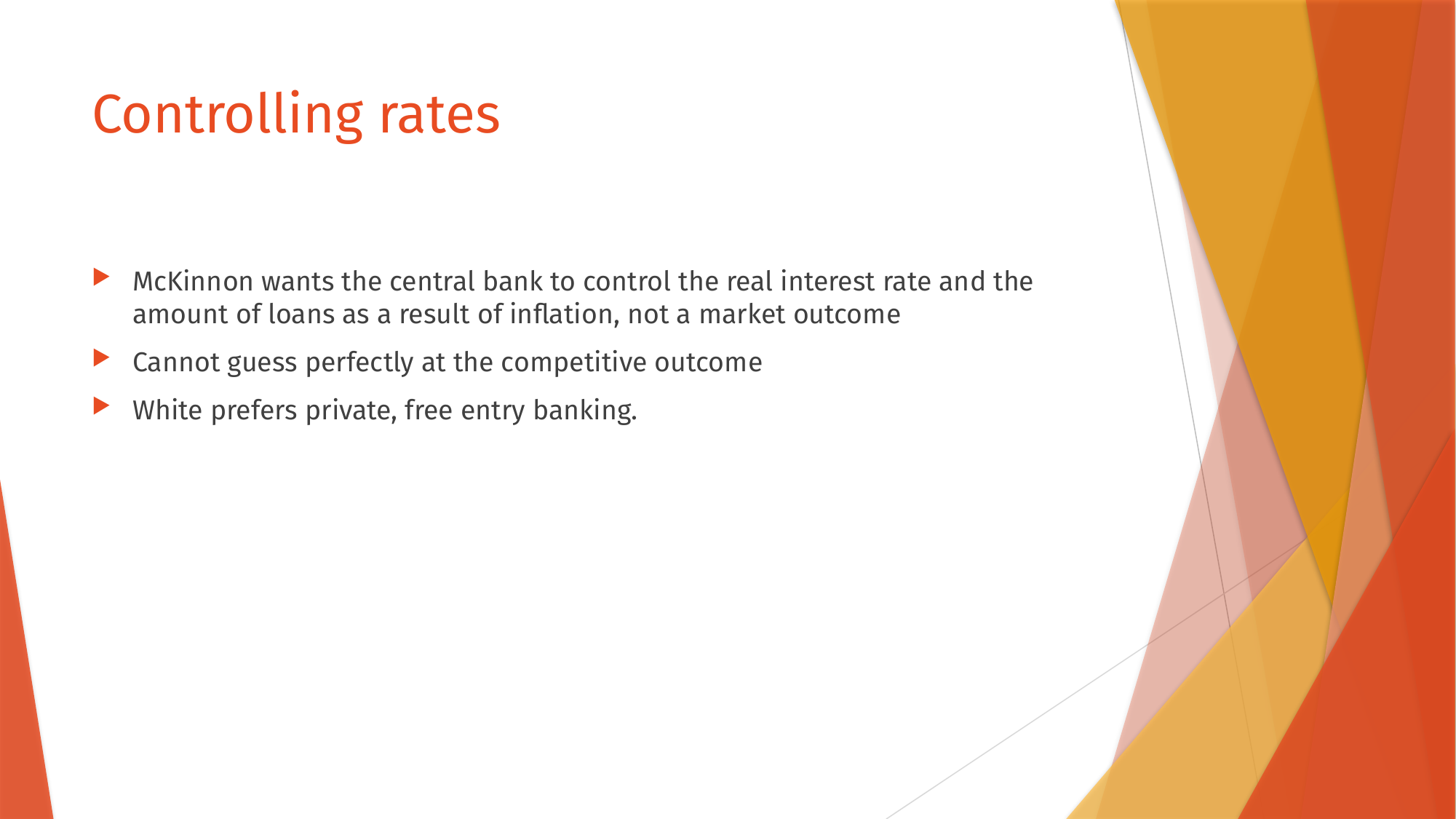

# Controlling rates
McKinnon wants the central bank to control the real interest rate and the amount of loans as a result of inflation, not a market outcome
Cannot guess perfectly at the competitive outcome
White prefers private, free entry banking.